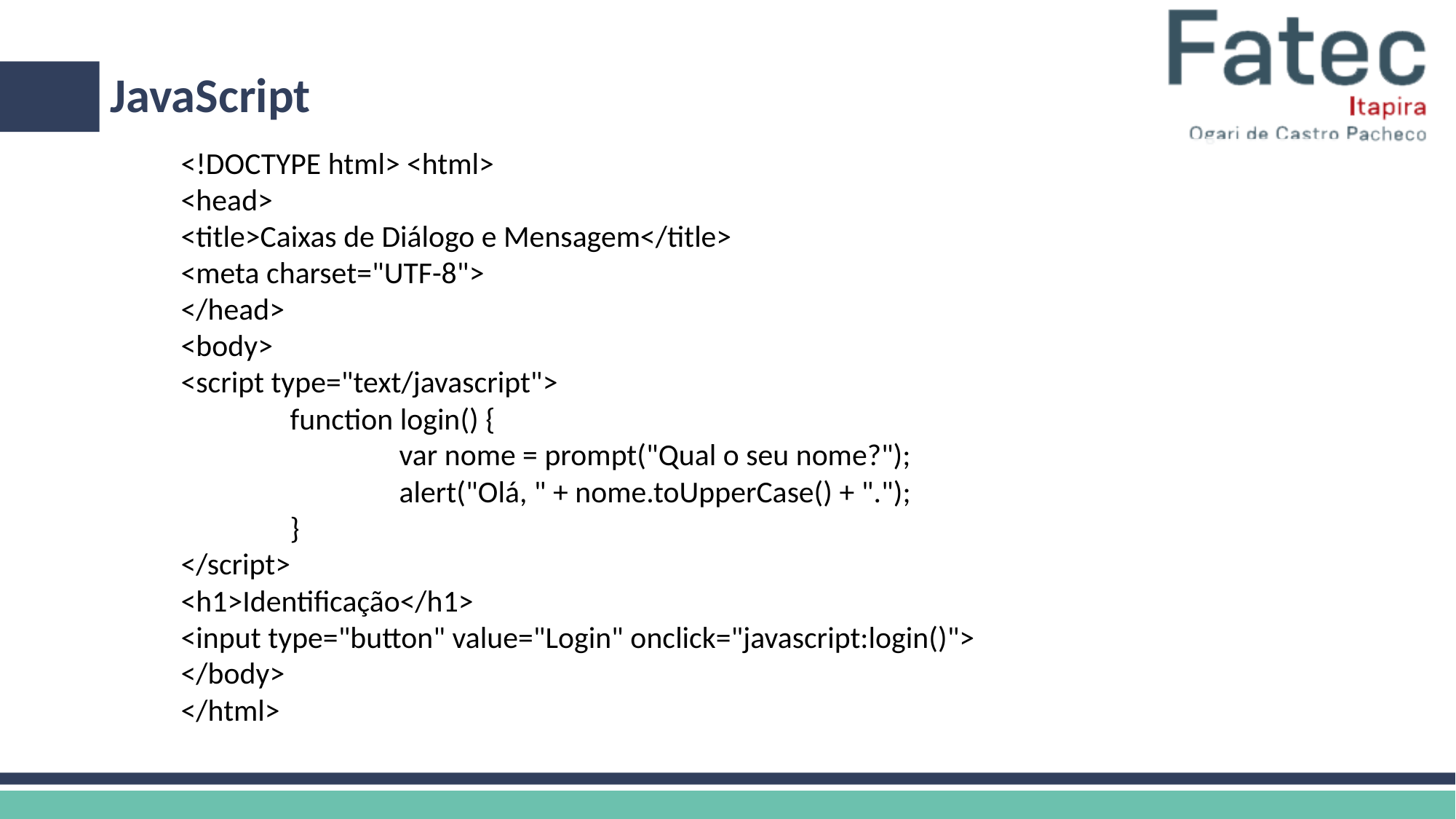

JavaScript
# <!DOCTYPE html> <html>
<head>
<title>Caixas de Diálogo e Mensagem</title>
<meta charset="UTF-8">
</head>
<body>
<script type="text/javascript">
	function login() {
		var nome = prompt("Qual o seu nome?");
		alert("Olá, " + nome.toUpperCase() + ".");
	}
</script>
<h1>Identificação</h1>
<input type="button" value="Login" onclick="javascript:login()">
</body>
</html>